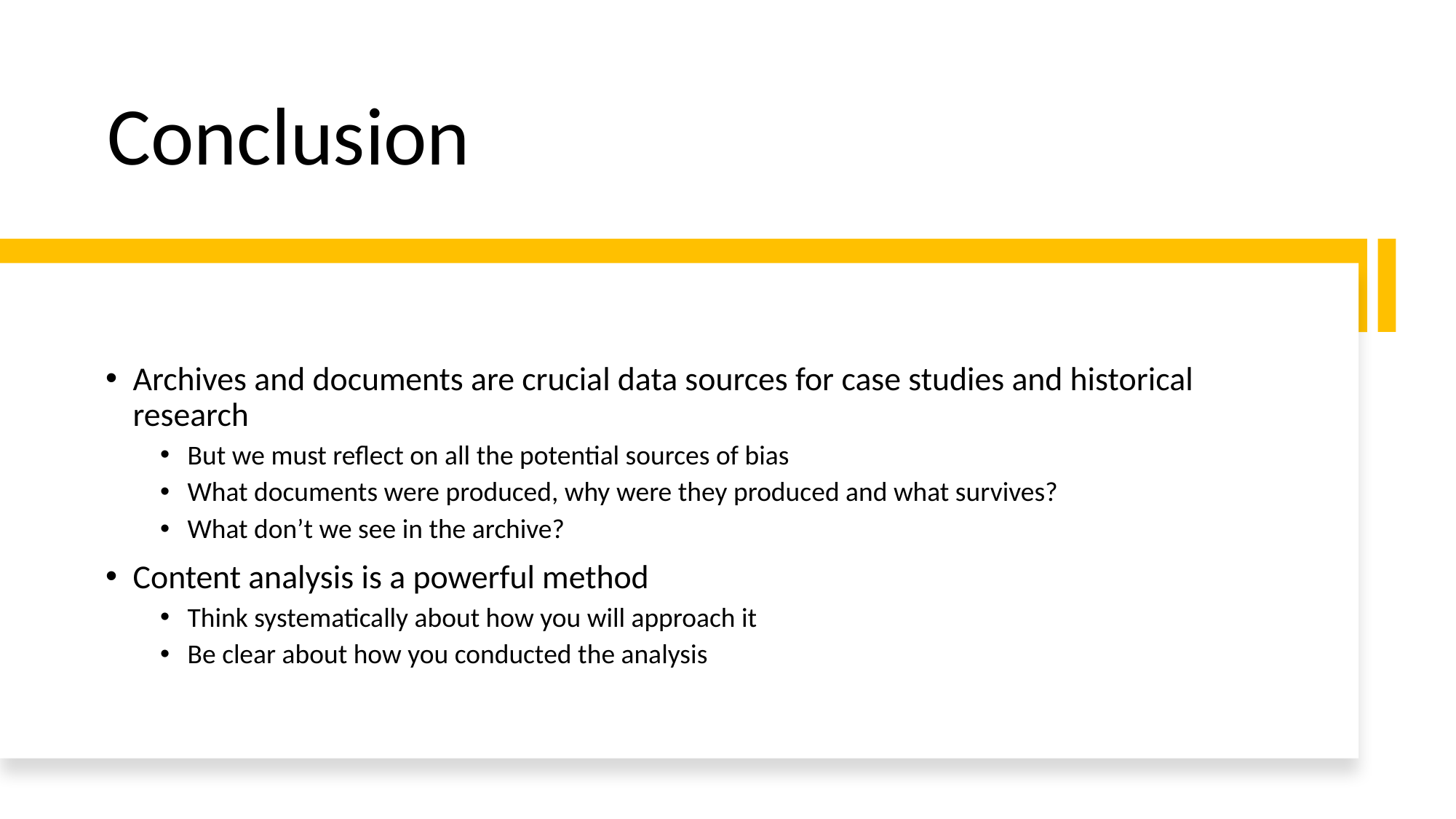

# Conclusion

Archives and documents are crucial data sources for case studies and historical research
But we must reflect on all the potential sources of bias
What documents were produced, why were they produced and what survives?
What don’t we see in the archive?
Content analysis is a powerful method
Think systematically about how you will approach it
Be clear about how you conducted the analysis